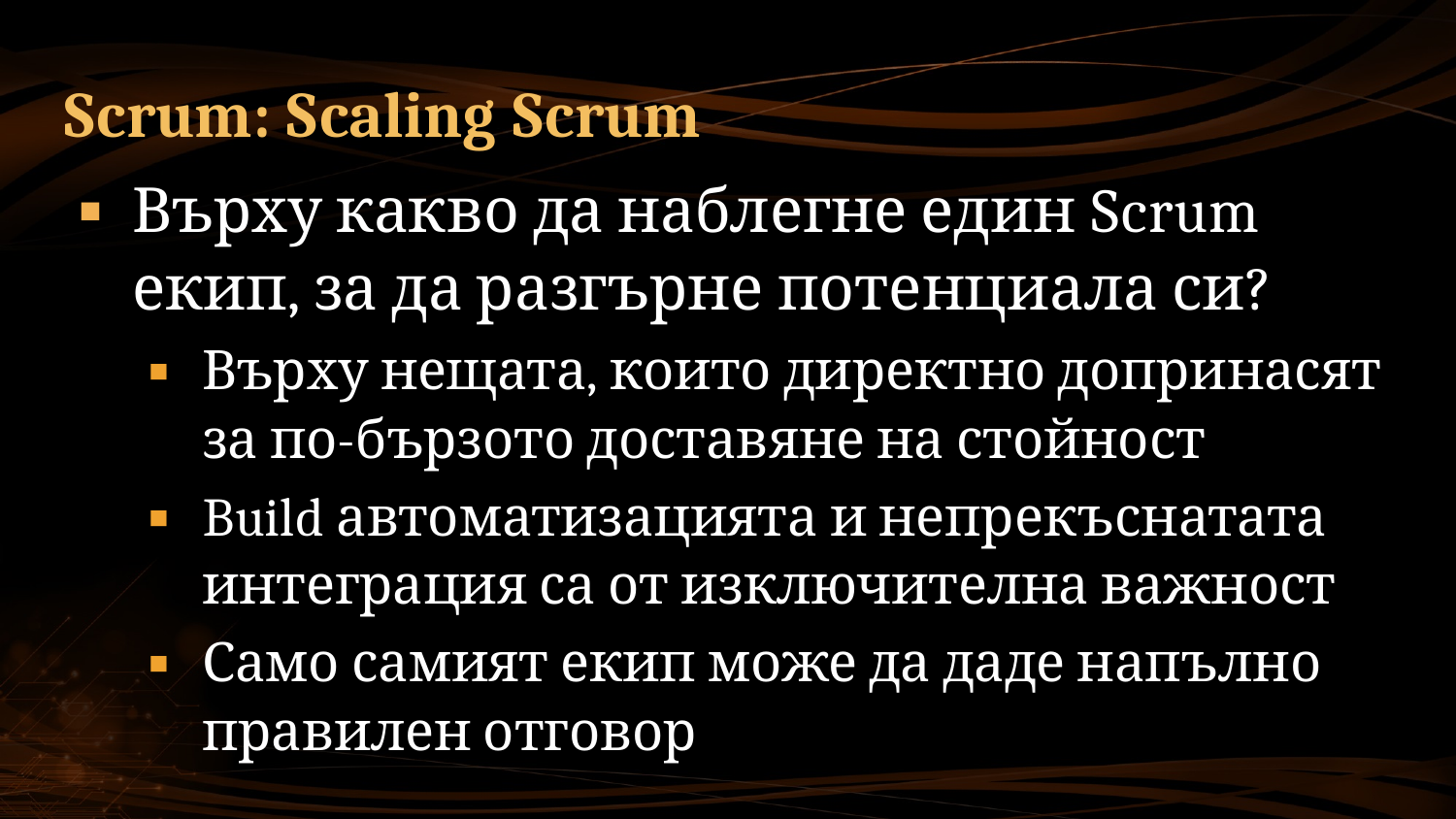

# Scrum: Scaling Scrum
Върху какво да наблегне един Scrum екип, за да разгърне потенциала си?
Върху нещата, които директно допринасят за по-бързото доставяне на стойност
Build автоматизацията и непрекъснатата интеграция са от изключителна важност
Само самият екип може да даде напълно правилен отговор